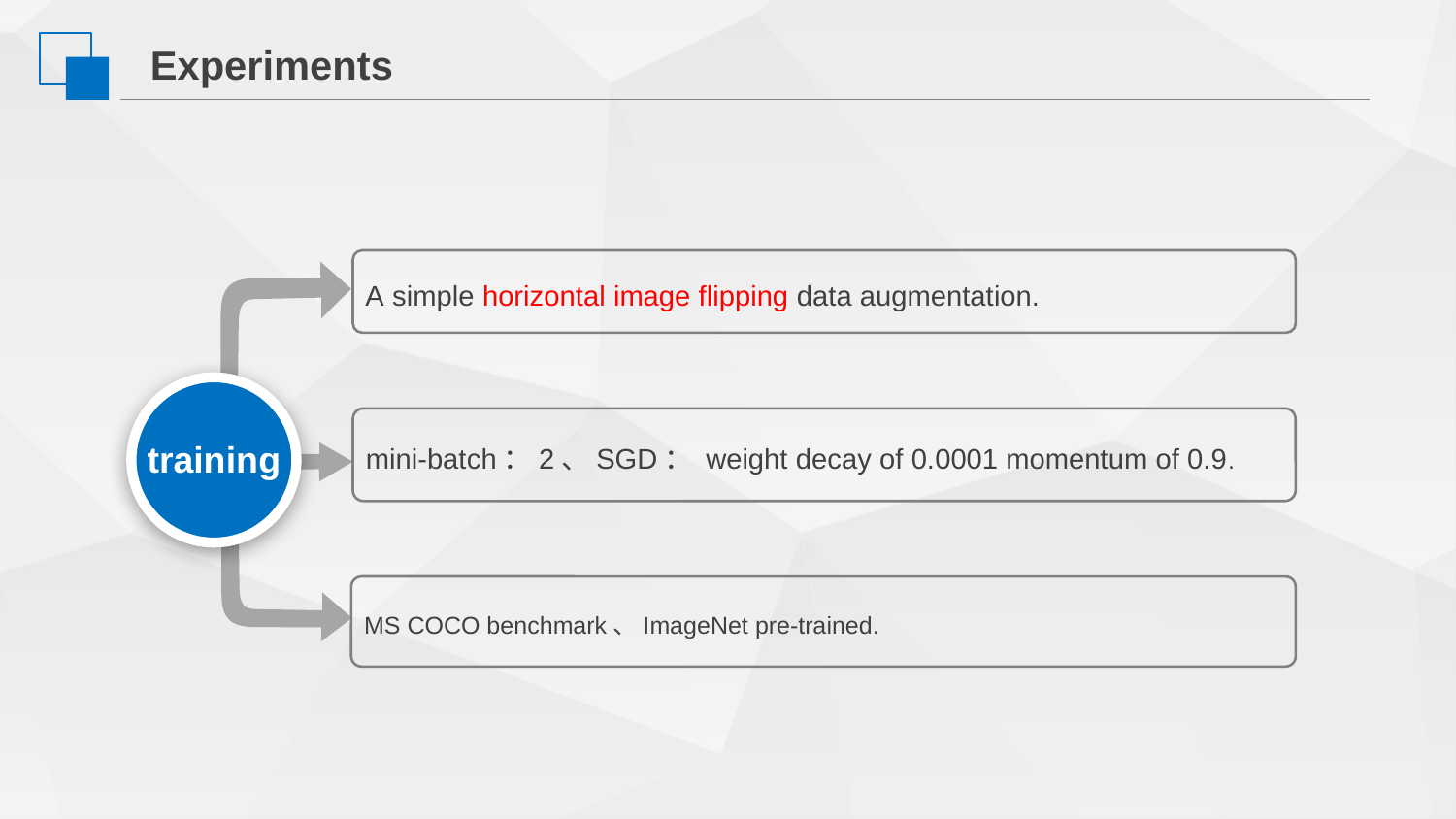

Experiments
A simple horizontal image flipping data augmentation.

mini-batch：2、SGD： weight decay of 0.0001 momentum of 0.9.
training

MS COCO benchmark、ImageNet pre-trained.